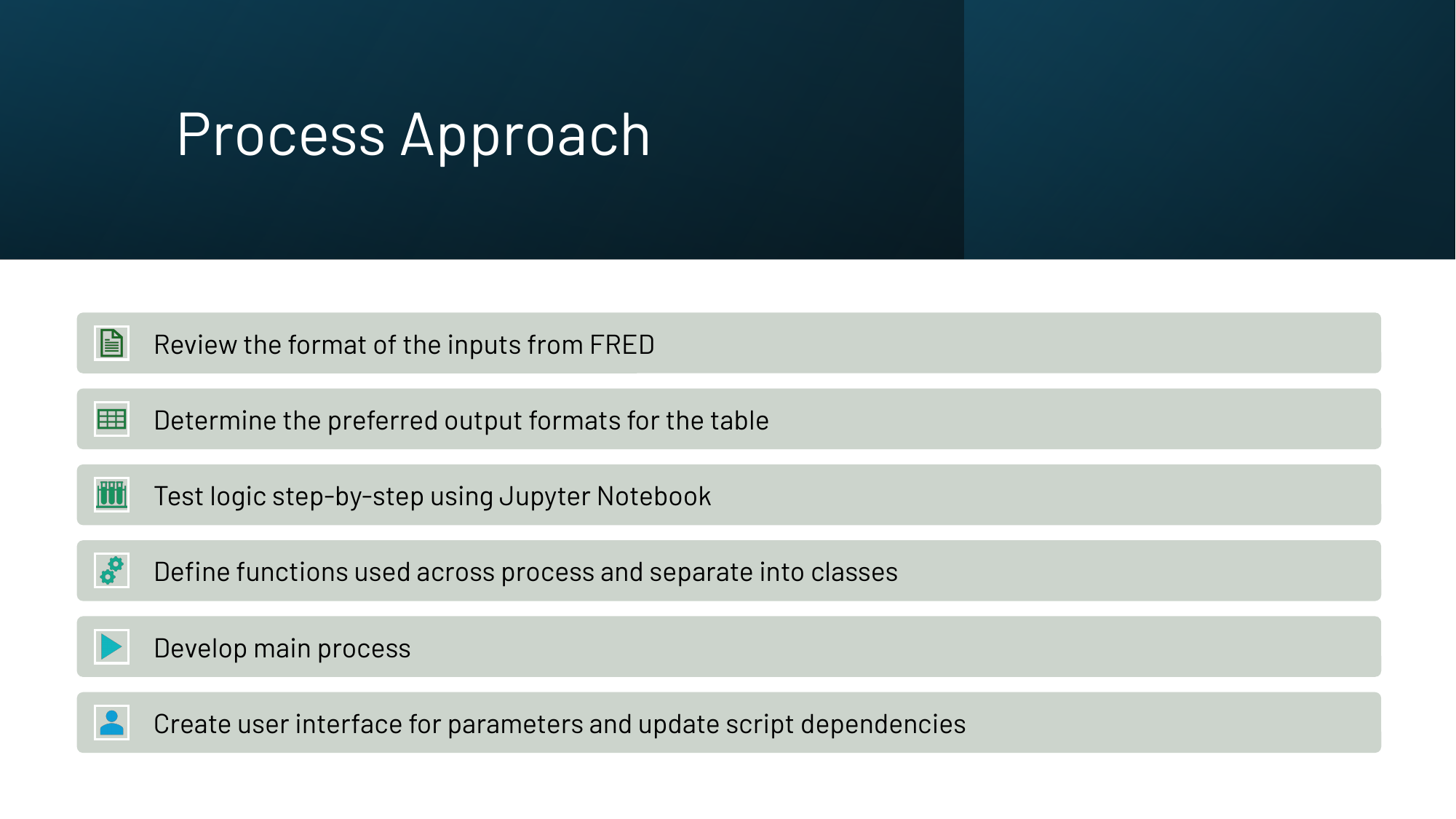

# Process Approach
Review the format of the inputs from FRED
Determine the preferred output formats for the table
Test logic step-by-step using Jupyter Notebook
Define functions used across process and separate into classes
Develop main process
Create user interface for parameters and update script dependencies